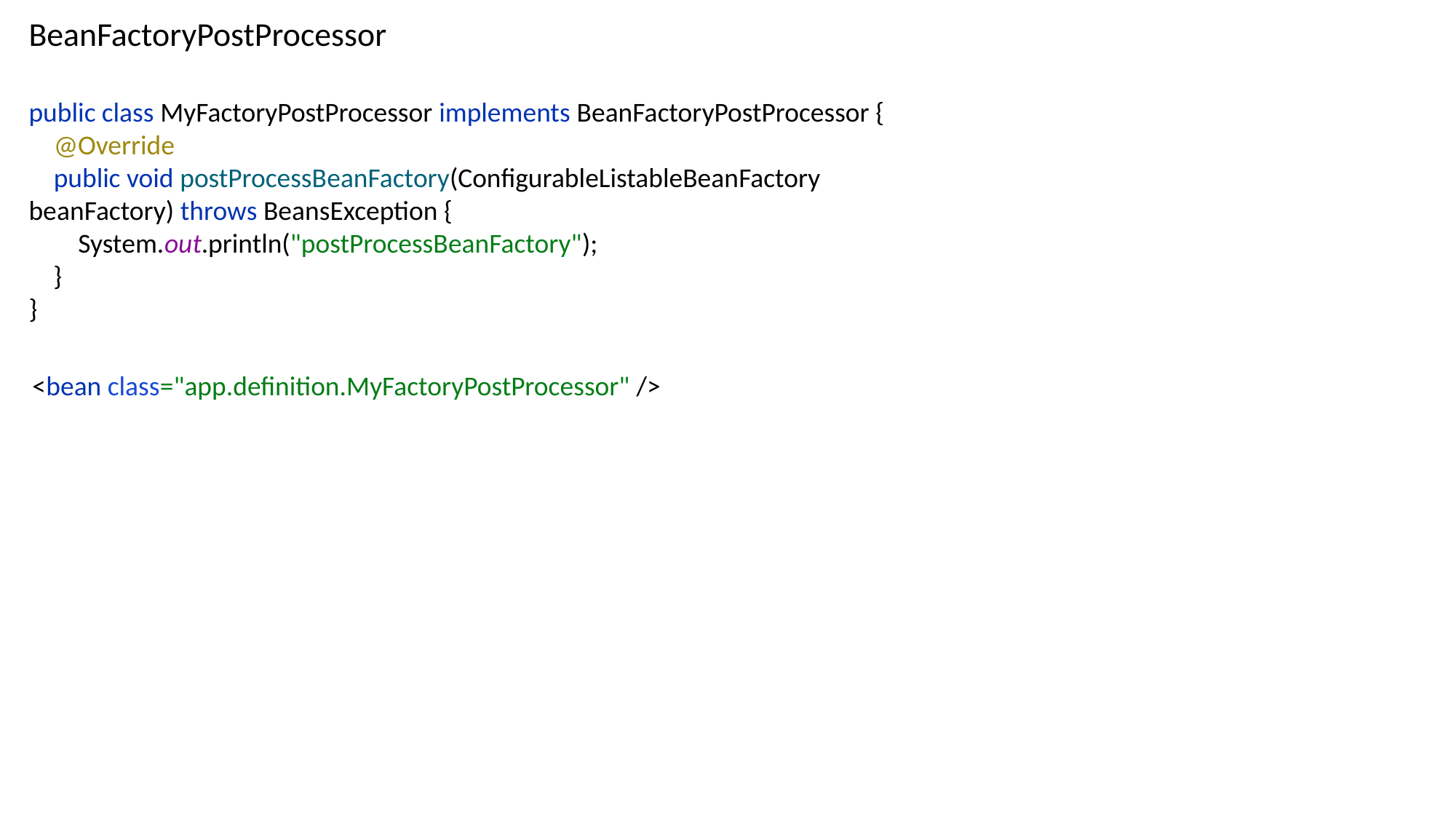

BeanFactoryPostProcessor
public class MyFactoryPostProcessor implements BeanFactoryPostProcessor {
    @Override
    public void postProcessBeanFactory(ConfigurableListableBeanFactory beanFactory) throws BeansException {
        System.out.println("postProcessBeanFactory");
    }
}
<bean class="app.definition.MyFactoryPostProcessor" />